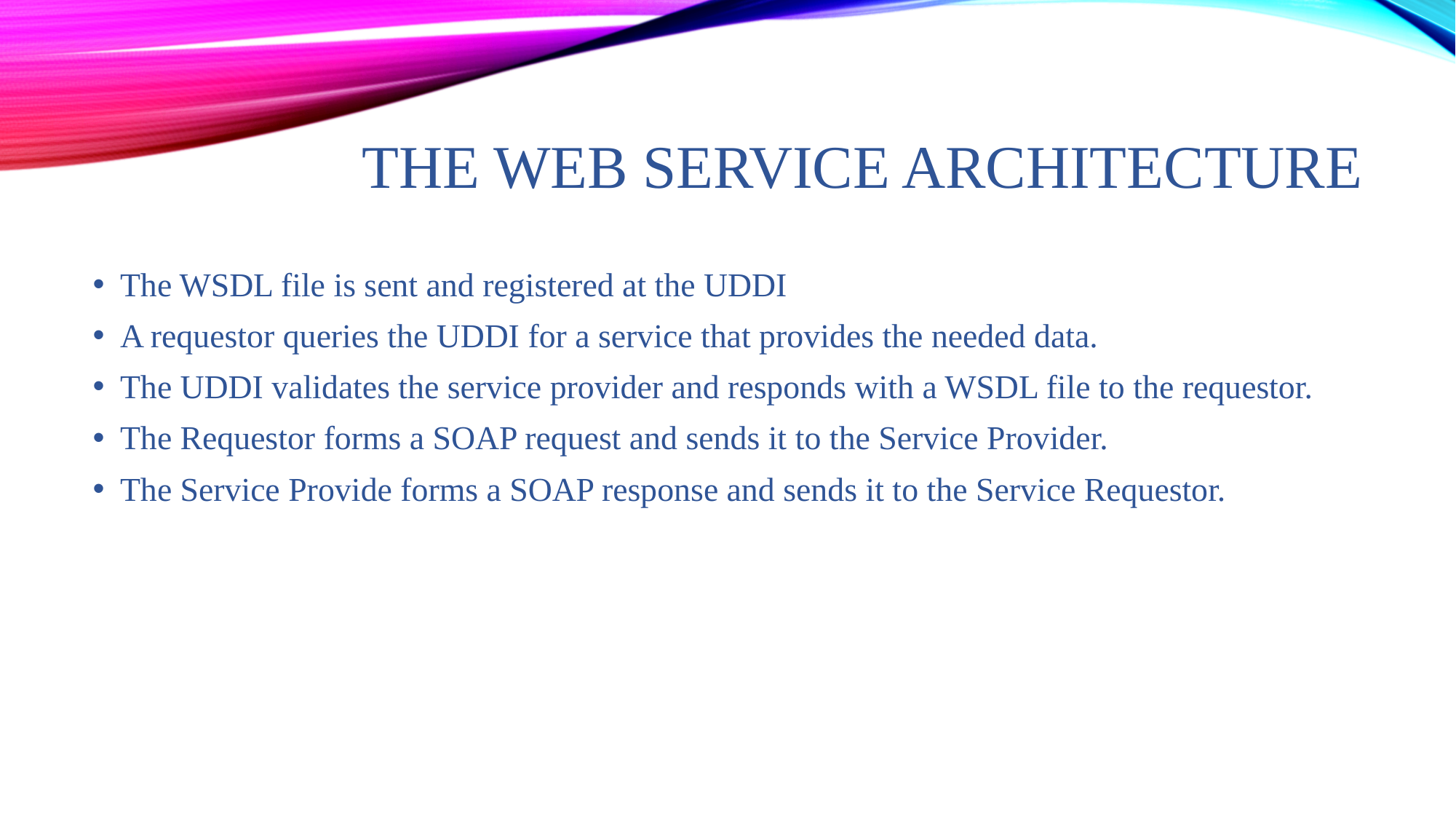

# The Web Service Architecture
The WSDL file is sent and registered at the UDDI
A requestor queries the UDDI for a service that provides the needed data.
The UDDI validates the service provider and responds with a WSDL file to the requestor.
The Requestor forms a SOAP request and sends it to the Service Provider.
The Service Provide forms a SOAP response and sends it to the Service Requestor.